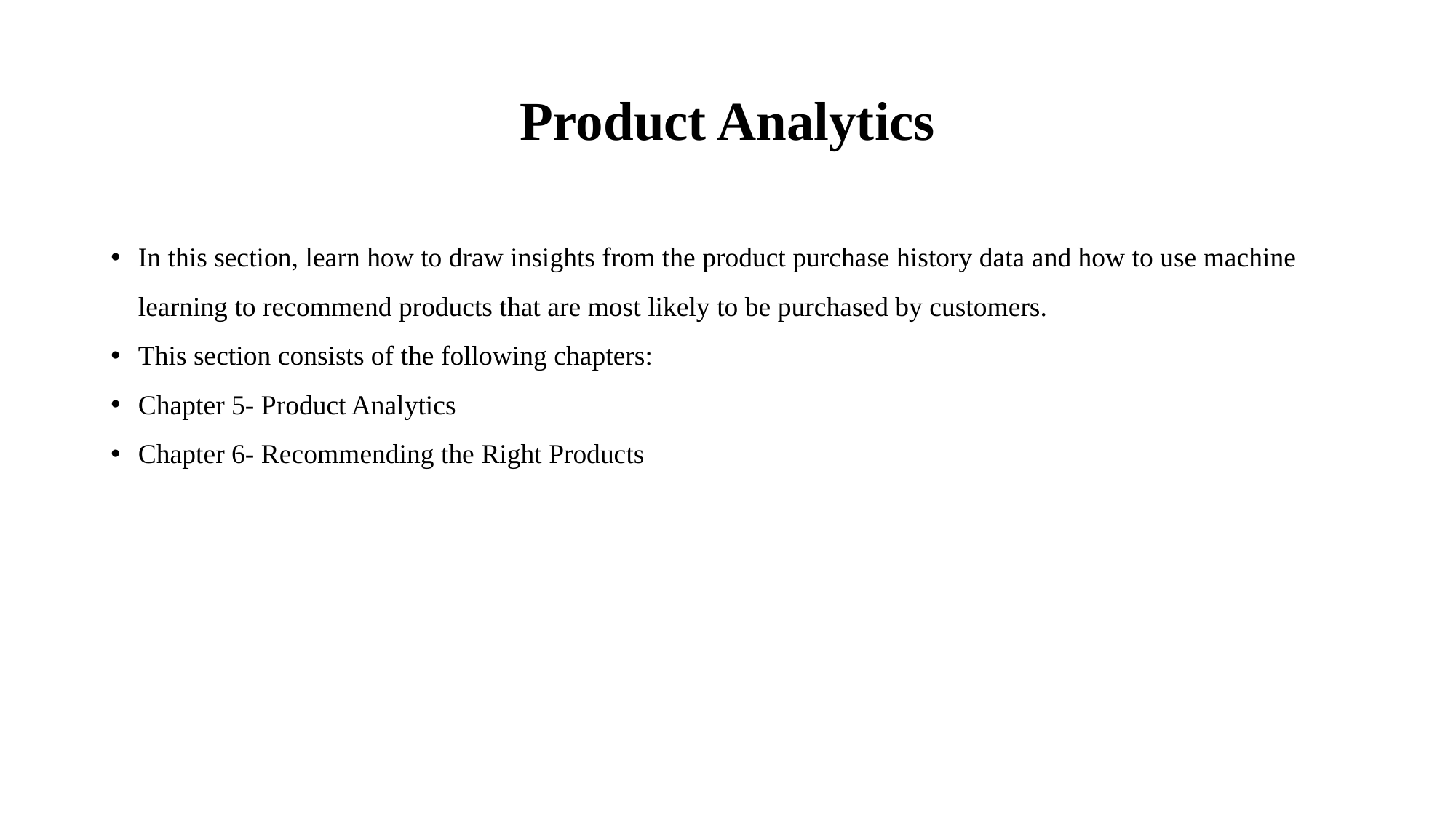

# Product Analytics
In this section, learn how to draw insights from the product purchase history data and how to use machine learning to recommend products that are most likely to be purchased by customers.
This section consists of the following chapters:
Chapter 5- Product Analytics
Chapter 6- Recommending the Right Products